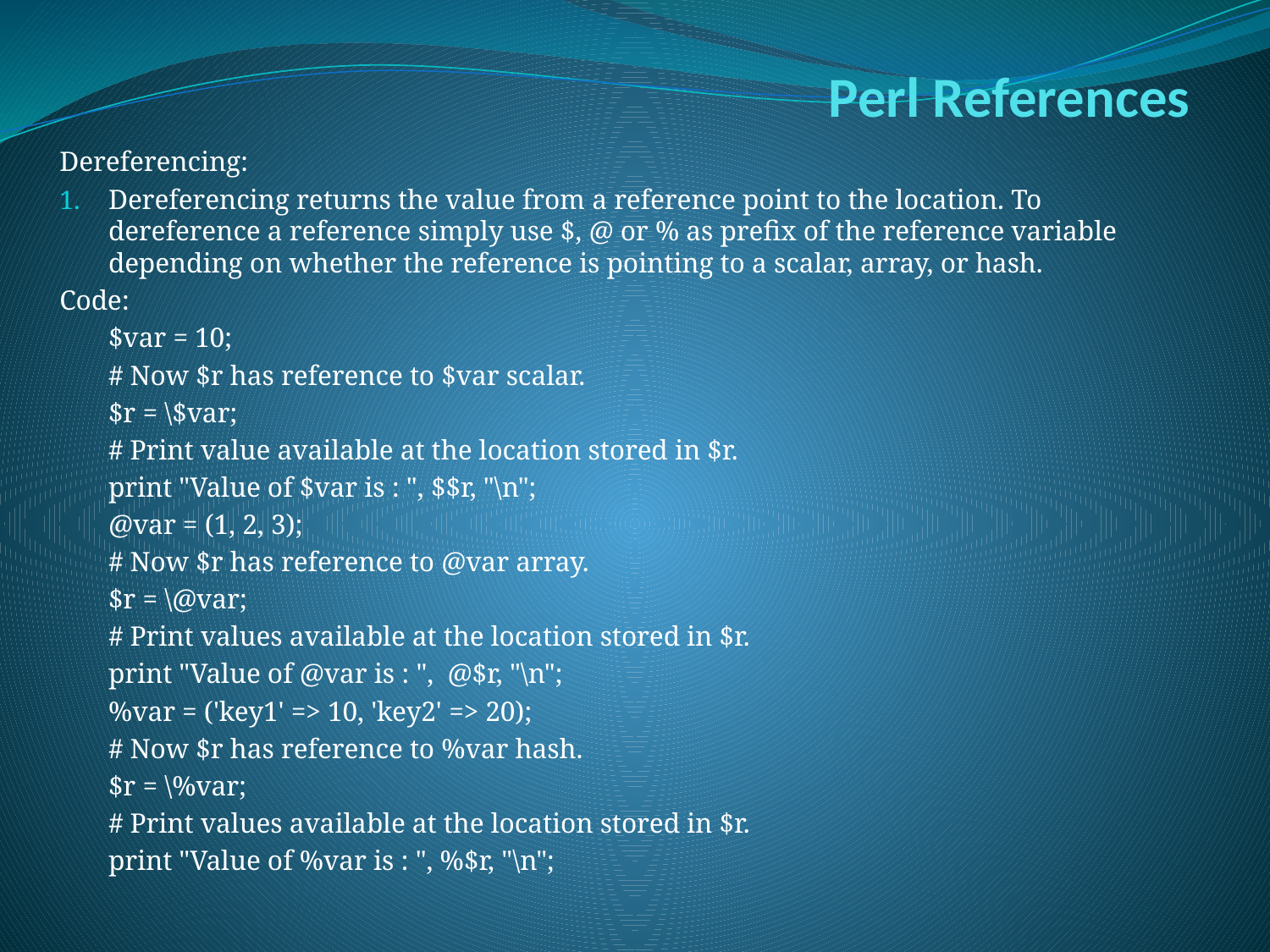

# Perl References
Dereferencing:
Dereferencing returns the value from a reference point to the location. To dereference a reference simply use $, @ or % as prefix of the reference variable depending on whether the reference is pointing to a scalar, array, or hash.
Code:
		$var = 10;
			# Now $r has reference to $var scalar.
		$r = \$var;
			# Print value available at the location stored in $r.
		print "Value of $var is : ", $$r, "\n";
		@var = (1, 2, 3);
			# Now $r has reference to @var array.
		$r = \@var;
			# Print values available at the location stored in $r.
		print "Value of @var is : ",  @$r, "\n";
		%var = ('key1' => 10, 'key2' => 20);
			# Now $r has reference to %var hash.
		$r = \%var;
			# Print values available at the location stored in $r.
		print "Value of %var is : ", %$r, "\n";